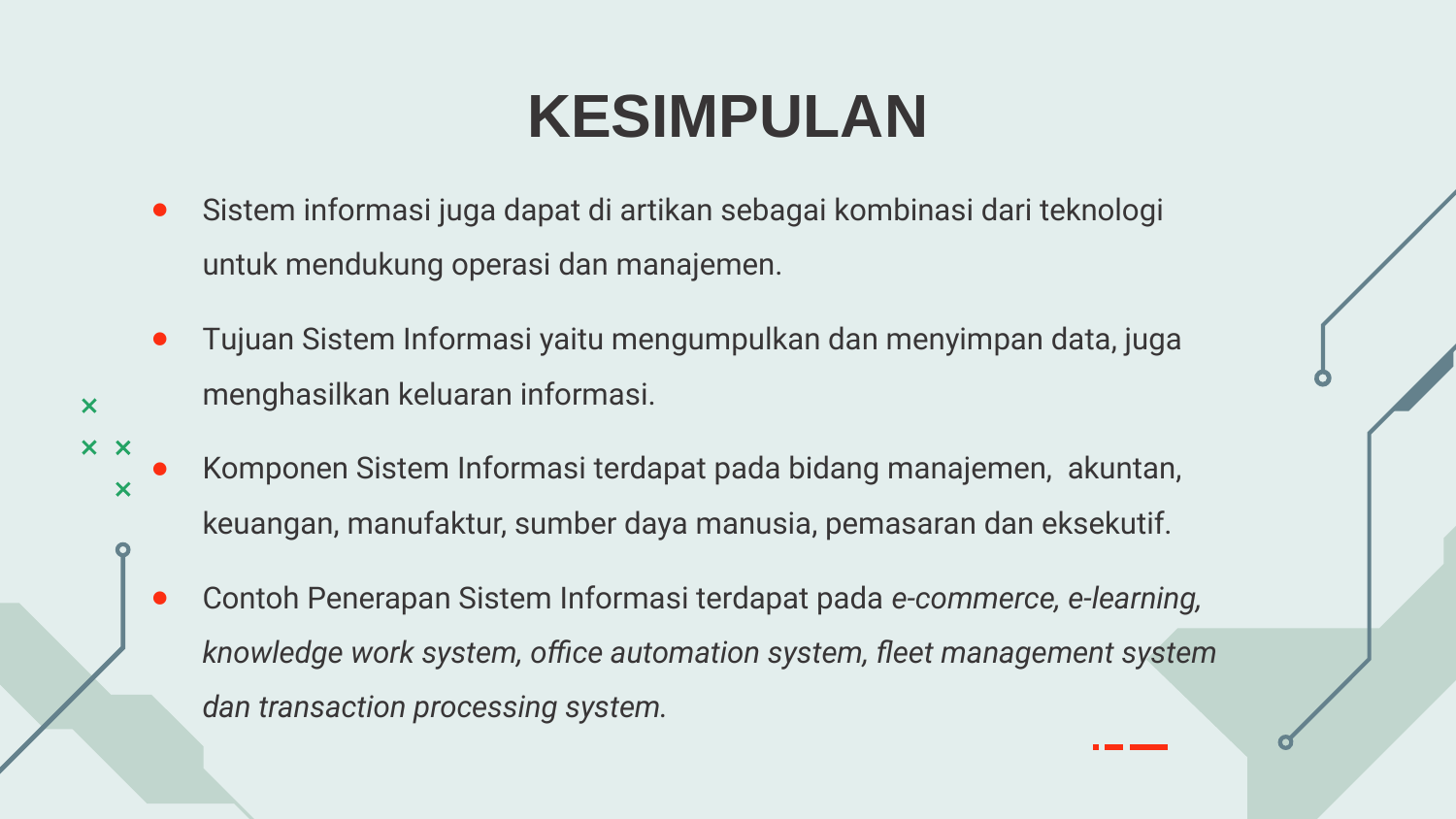

# KESIMPULAN
Sistem informasi juga dapat di artikan sebagai kombinasi dari teknologi untuk mendukung operasi dan manajemen.
Tujuan Sistem Informasi yaitu mengumpulkan dan menyimpan data, juga menghasilkan keluaran informasi.
Komponen Sistem Informasi terdapat pada bidang manajemen,  akuntan, keuangan, manufaktur, sumber daya manusia, pemasaran dan eksekutif.
Contoh Penerapan Sistem Informasi terdapat pada e-commerce, e-learning, knowledge work system, office automation system, fleet management system dan transaction processing system.